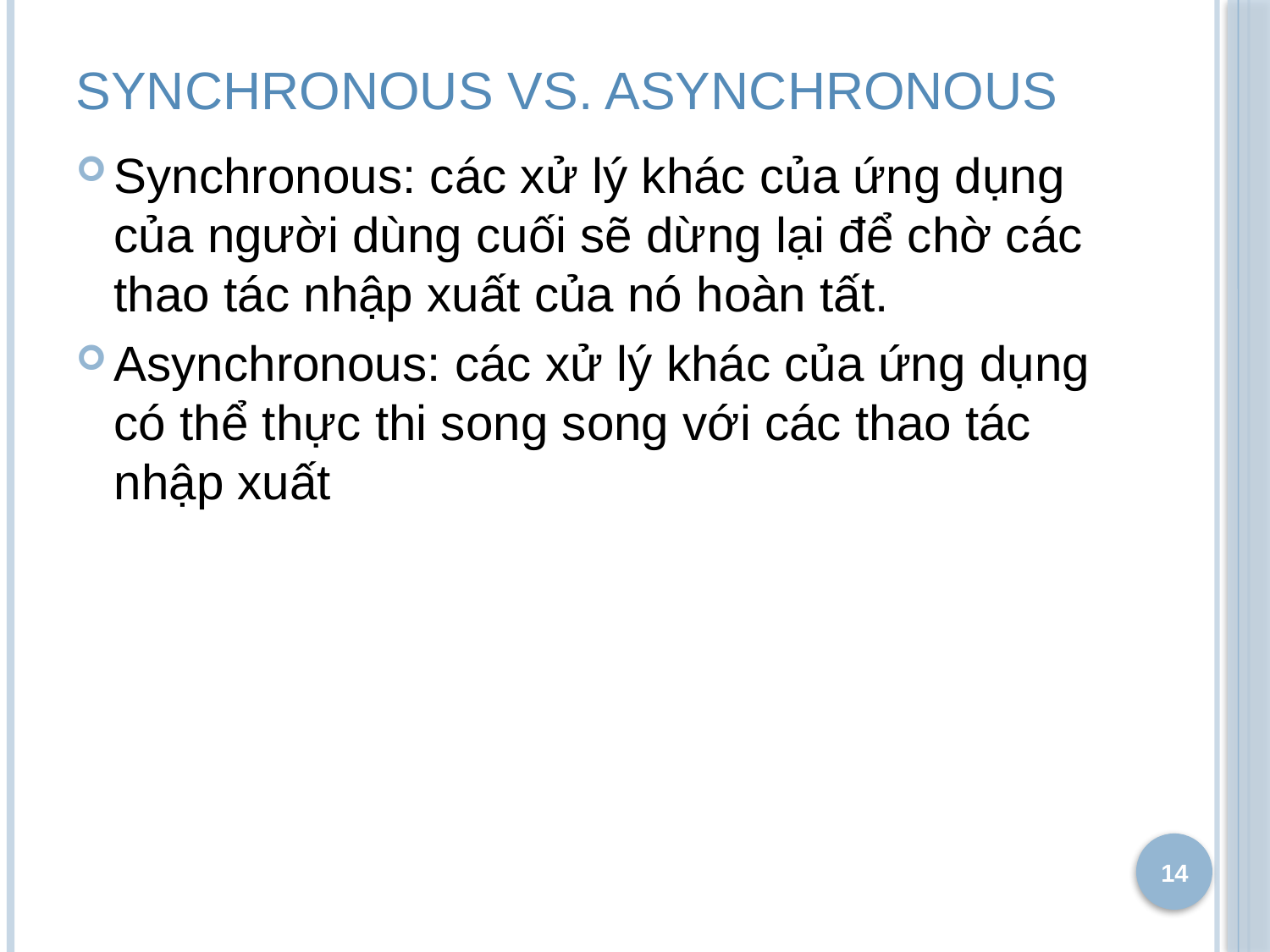

# Synchronous vs. Asynchronous
Synchronous: các xử lý khác của ứng dụng của người dùng cuối sẽ dừng lại để chờ các thao tác nhập xuất của nó hoàn tất.
Asynchronous: các xử lý khác của ứng dụng có thể thực thi song song với các thao tác nhập xuất
14